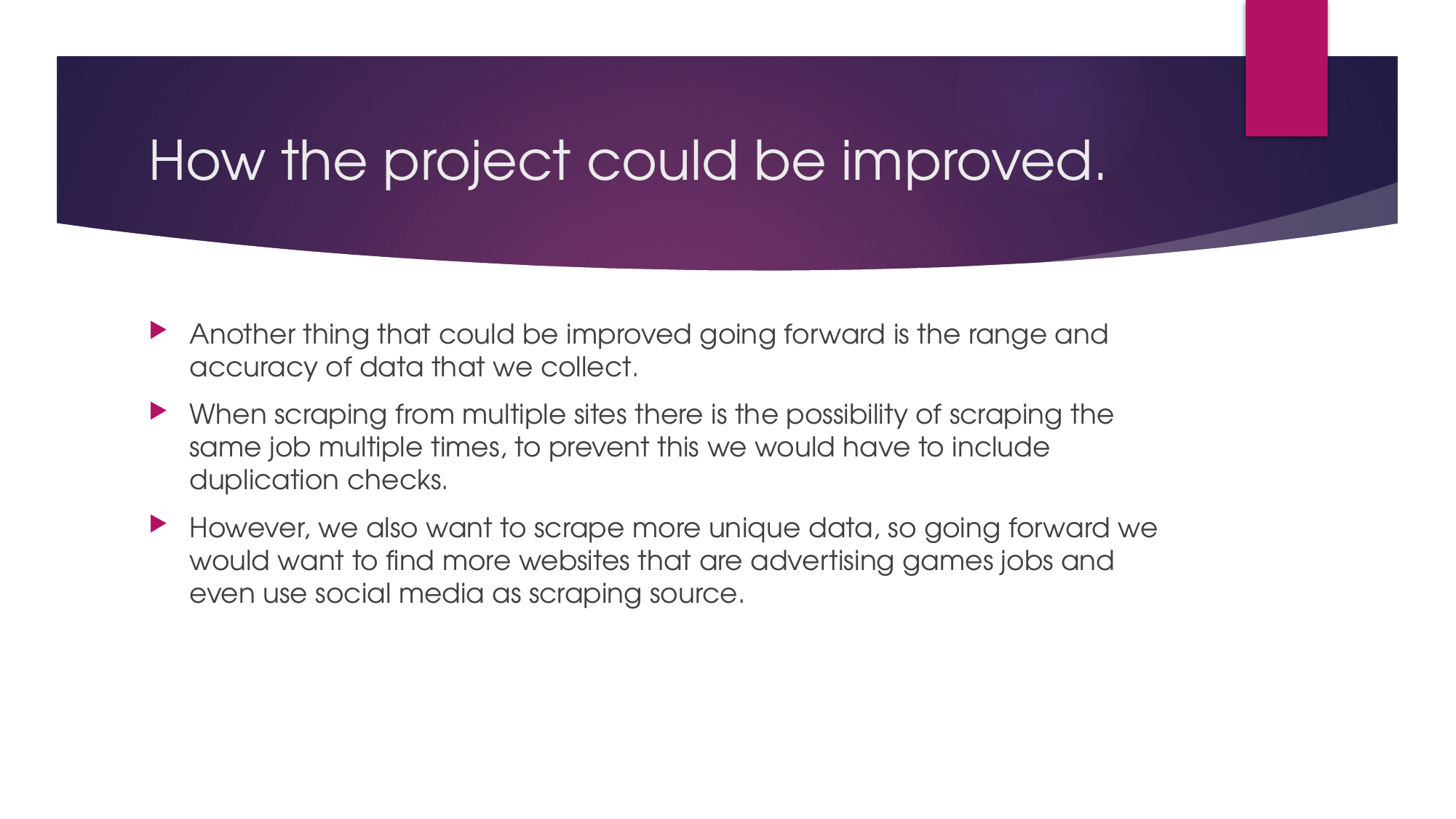

# How the project could be improved.
Another thing that could be improved going forward is the range and accuracy of data that we collect.
When scraping from multiple sites there is the possibility of scraping the same job multiple times, to prevent this we would have to include duplication checks.
However, we also want to scrape more unique data, so going forward we would want to find more websites that are advertising games jobs and even use social media as scraping source.